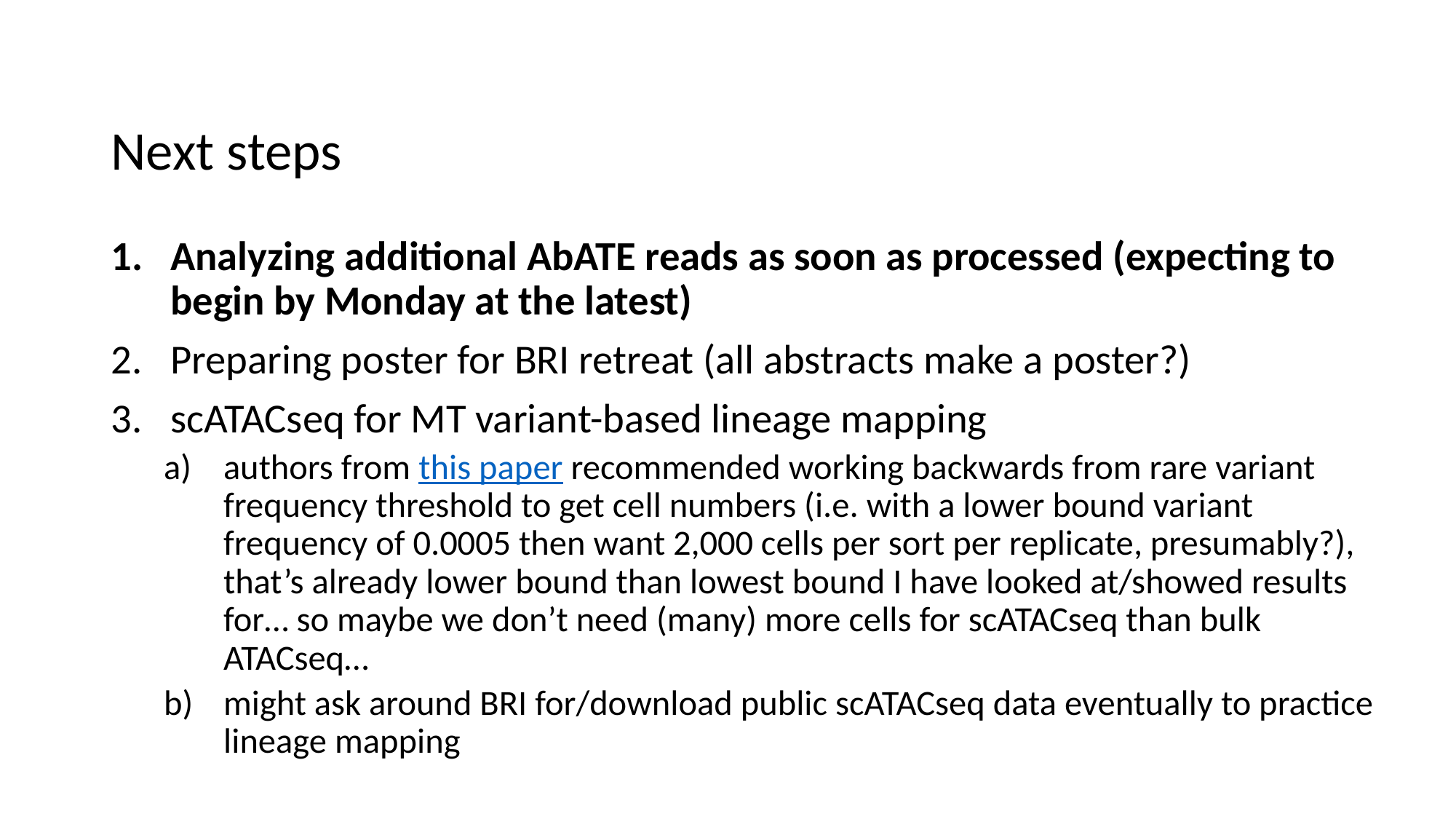

# Next steps
Analyzing additional AbATE reads as soon as processed (expecting to begin by Monday at the latest)
Preparing poster for BRI retreat (all abstracts make a poster?)
scATACseq for MT variant-based lineage mapping
authors from this paper recommended working backwards from rare variant frequency threshold to get cell numbers (i.e. with a lower bound variant frequency of 0.0005 then want 2,000 cells per sort per replicate, presumably?), that’s already lower bound than lowest bound I have looked at/showed results for… so maybe we don’t need (many) more cells for scATACseq than bulk ATACseq…
might ask around BRI for/download public scATACseq data eventually to practice lineage mapping